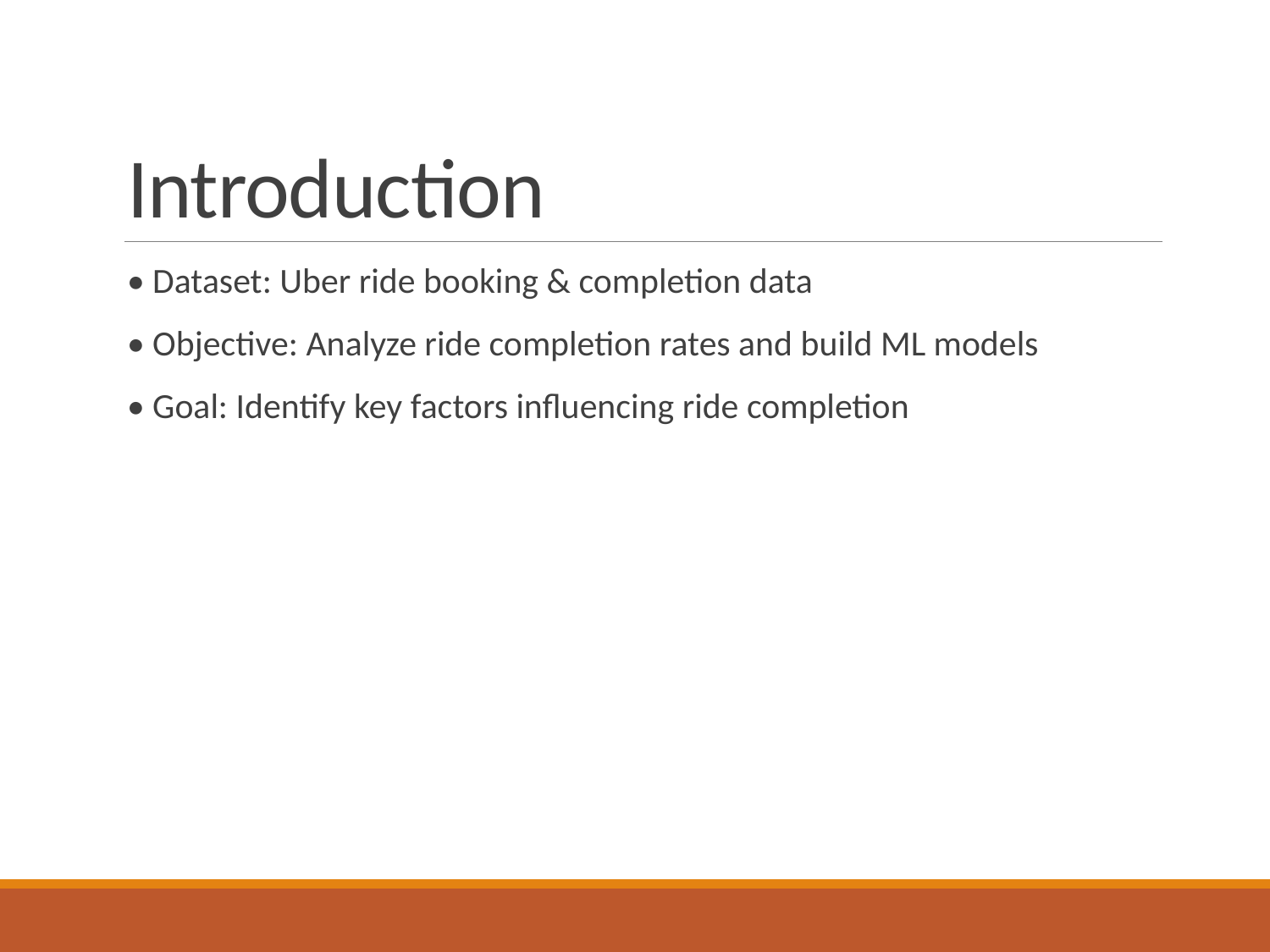

# Introduction
• Dataset: Uber ride booking & completion data
• Objective: Analyze ride completion rates and build ML models
• Goal: Identify key factors influencing ride completion